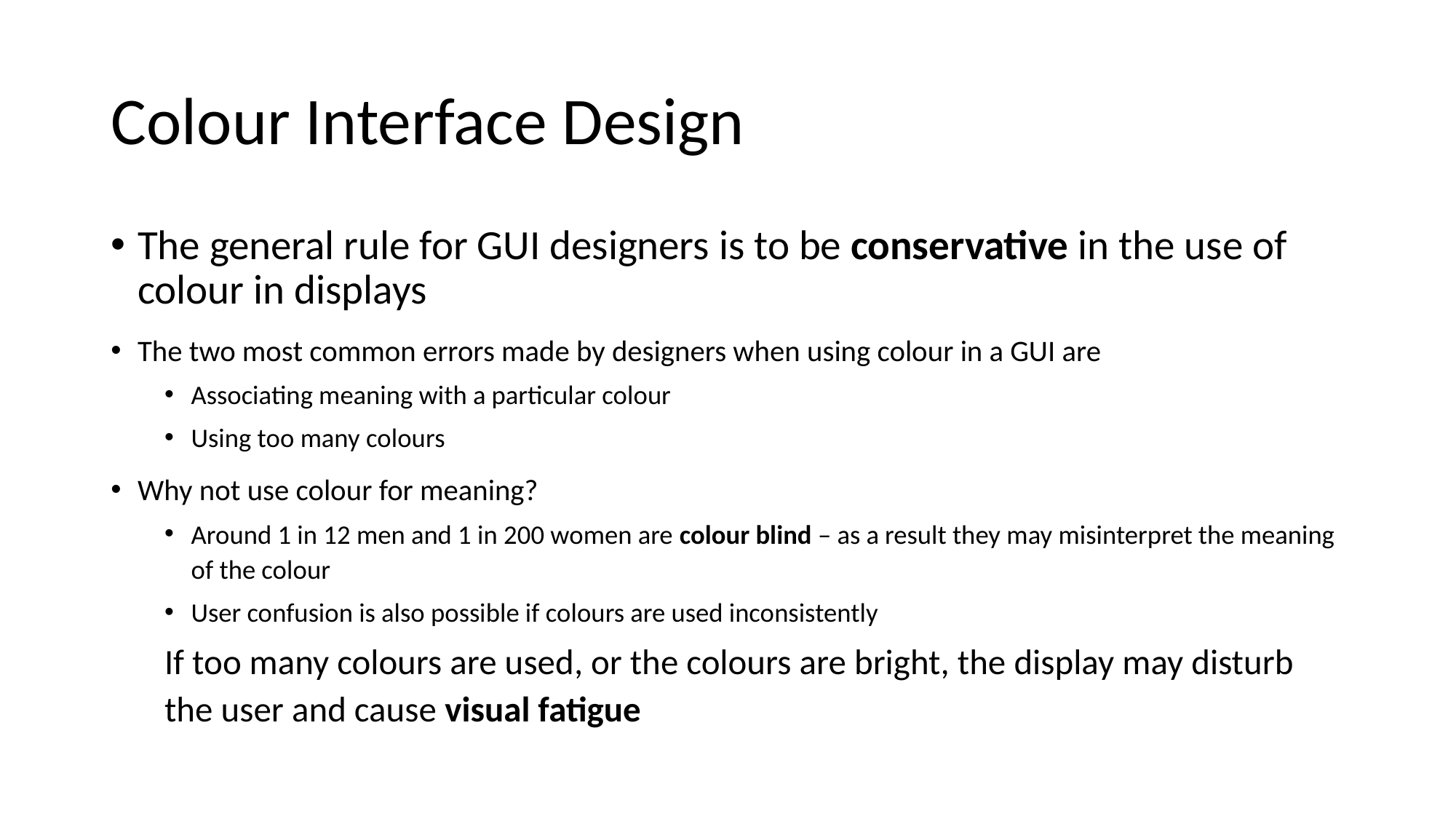

# Colour Interface Design
The general rule for GUI designers is to be conservative in the use of colour in displays
The two most common errors made by designers when using colour in a GUI are
Associating meaning with a particular colour
Using too many colours
Why not use colour for meaning?
Around 1 in 12 men and 1 in 200 women are colour blind – as a result they may misinterpret the meaning of the colour
User confusion is also possible if colours are used inconsistently
If too many colours are used, or the colours are bright, the display may disturb the user and cause visual fatigue